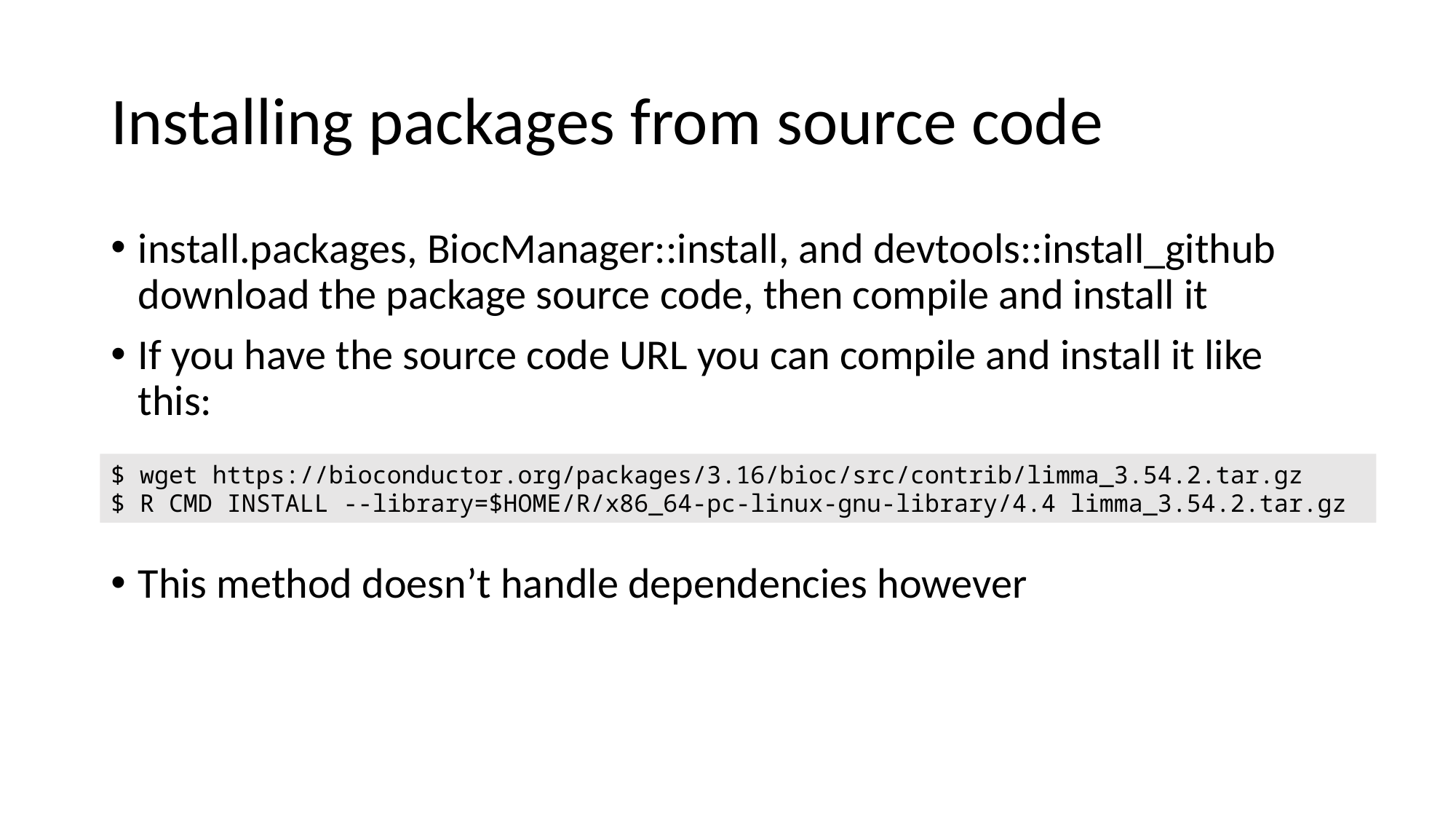

# Installing packages from source code
install.packages, BiocManager::install, and devtools::install_github download the package source code, then compile and install it
If you have the source code URL you can compile and install it like this:

This method doesn’t handle dependencies however

$ wget https://bioconductor.org/packages/3.16/bioc/src/contrib/limma_3.54.2.tar.gz
$ R CMD INSTALL --library=$HOME/R/x86_64-pc-linux-gnu-library/4.4 limma_3.54.2.tar.gz